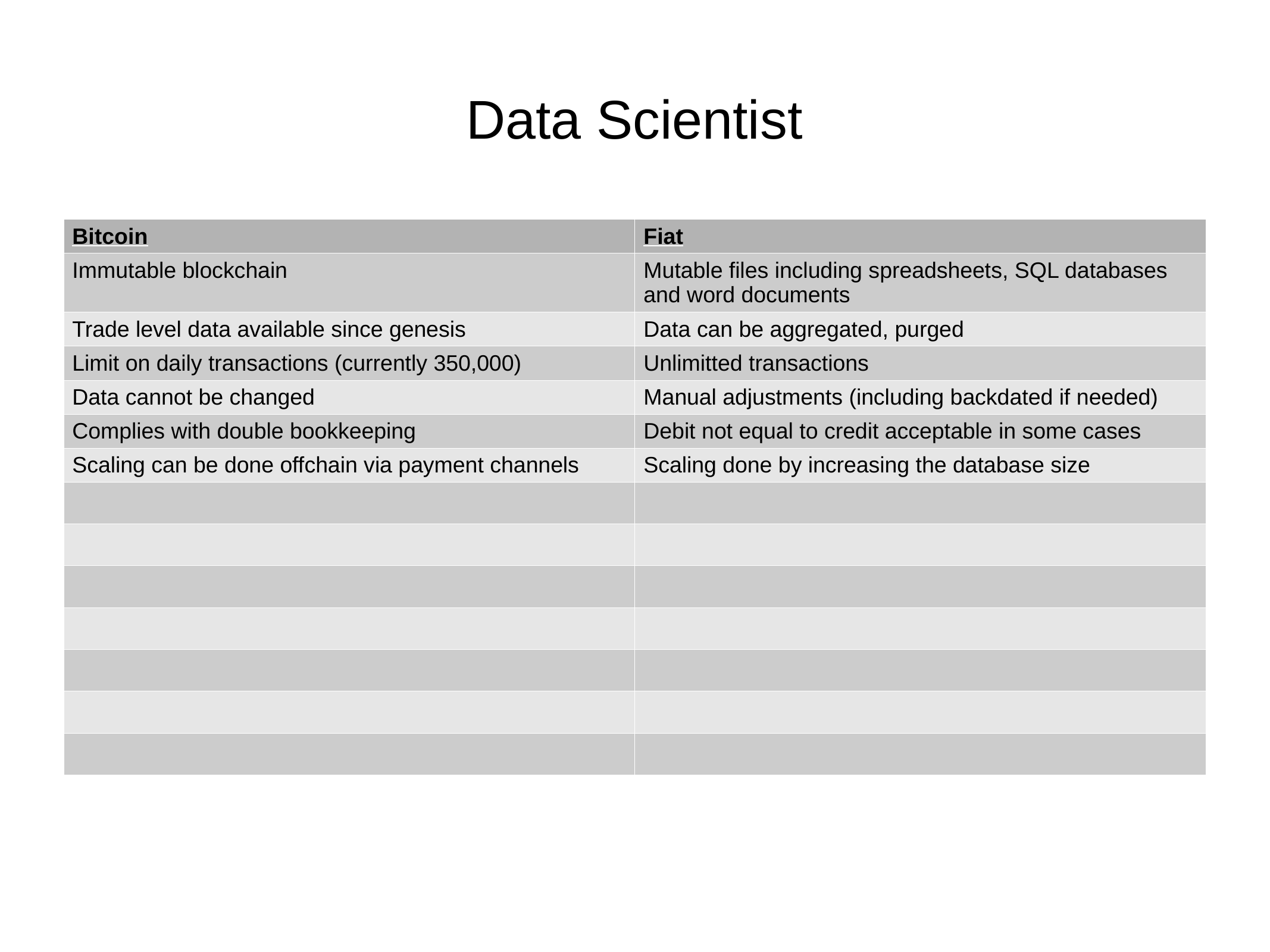

Data Scientist
| Bitcoin | Fiat |
| --- | --- |
| Immutable blockchain | Mutable files including spreadsheets, SQL databases and word documents |
| Trade level data available since genesis | Data can be aggregated, purged |
| Limit on daily transactions (currently 350,000) | Unlimitted transactions |
| Data cannot be changed | Manual adjustments (including backdated if needed) |
| Complies with double bookkeeping | Debit not equal to credit acceptable in some cases |
| Scaling can be done offchain via payment channels | Scaling done by increasing the database size |
|  |  |
|  |  |
|  |  |
|  |  |
|  |  |
|  |  |
|  |  |